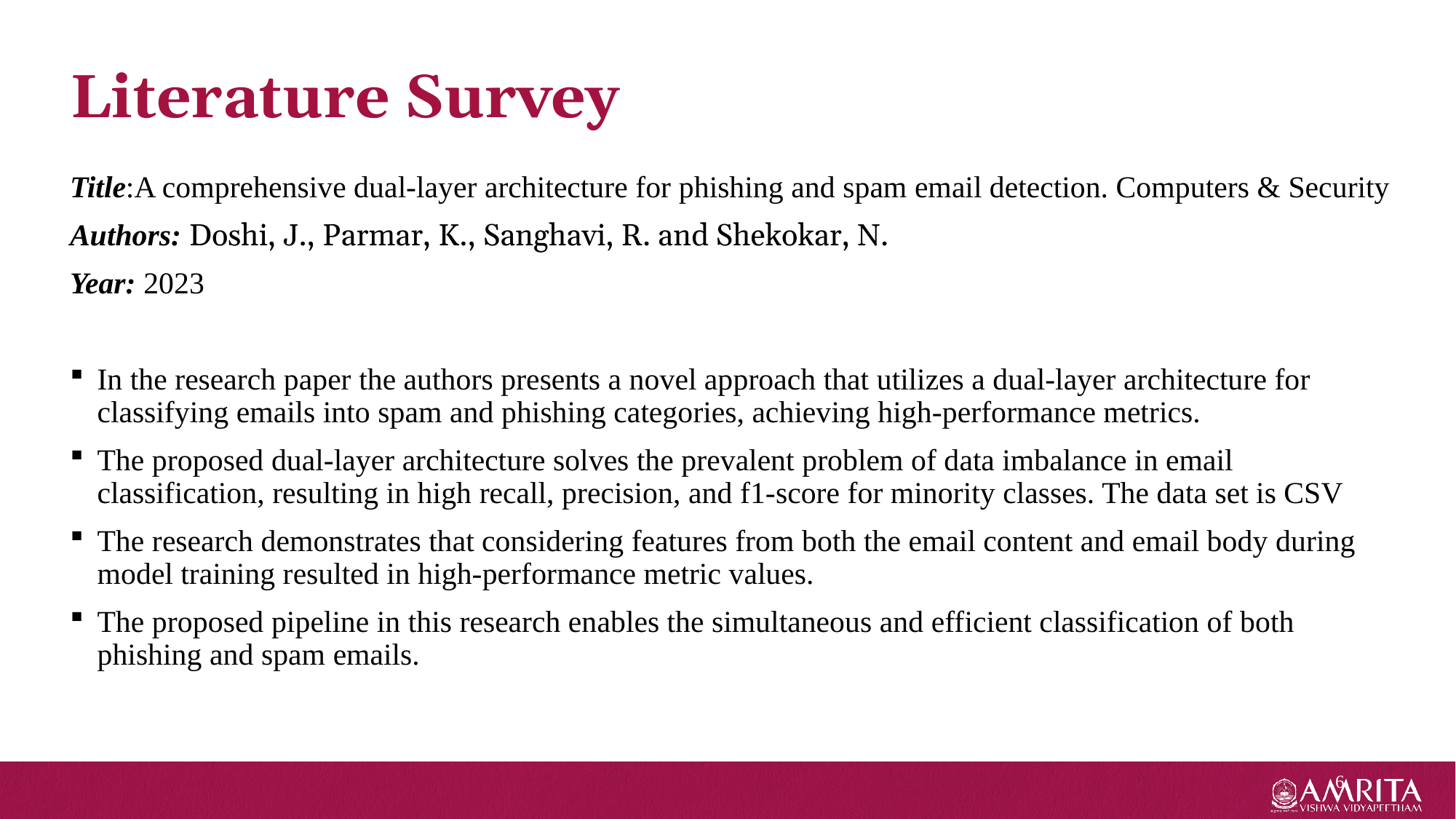

Literature Survey
Title:A comprehensive dual-layer architecture for phishing and spam email detection. Computers & Security
Authors: Doshi, J., Parmar, K., Sanghavi, R. and Shekokar, N.
Year: 2023

In the research paper the authors presents a novel approach that utilizes a dual-layer architecture for classifying emails into spam and phishing categories, achieving high-performance metrics.
The proposed dual-layer architecture solves the prevalent problem of data imbalance in email classification, resulting in high recall, precision, and f1-score for minority classes. The data set is CSV
The research demonstrates that considering features from both the email content and email body during model training resulted in high-performance metric values.
The proposed pipeline in this research enables the simultaneous and efficient classification of both phishing and spam emails.

6